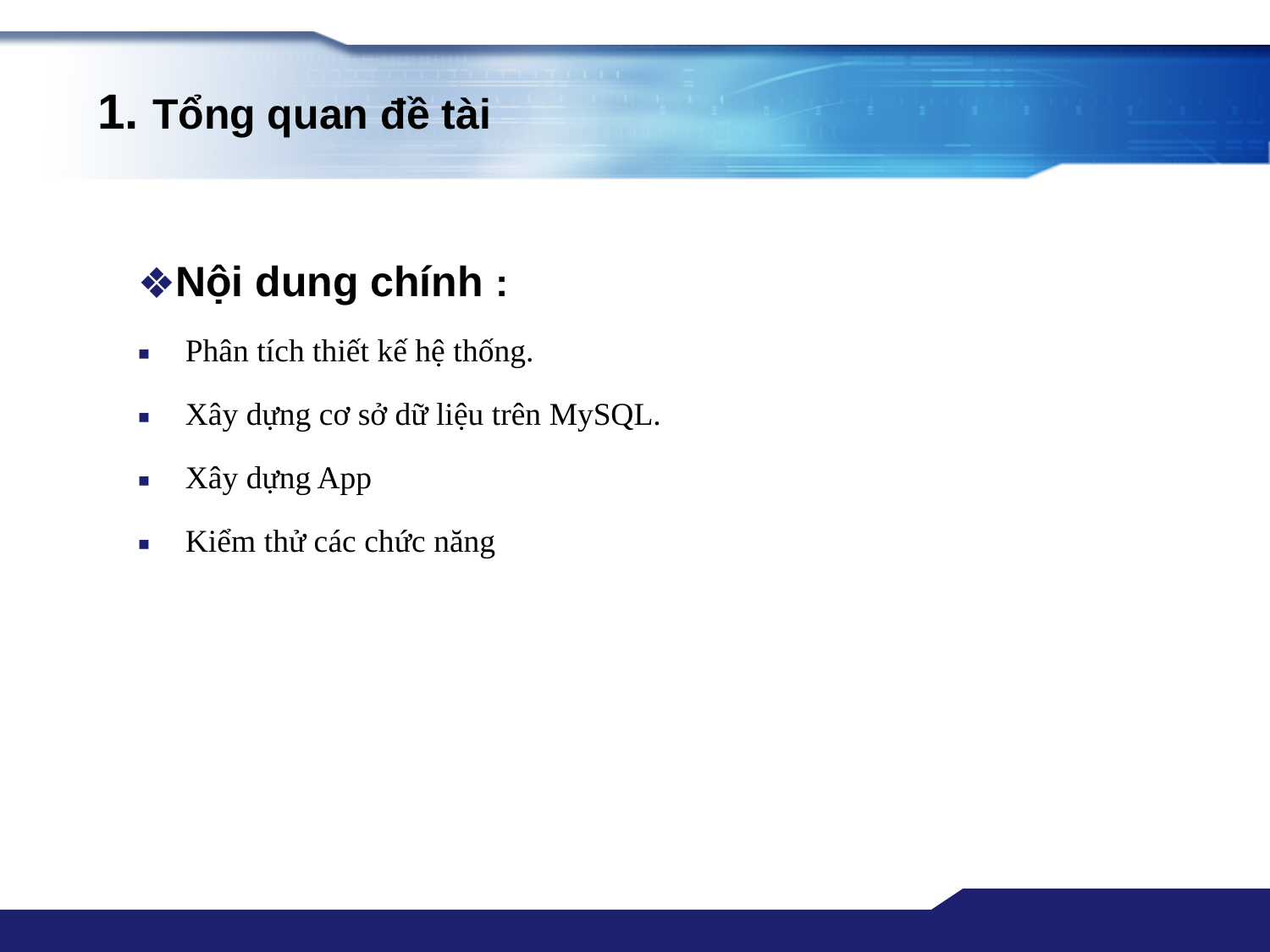

# 1. Tổng quan đề tài
Nội dung chính :
Phân tích thiết kế hệ thống.
Xây dựng cơ sở dữ liệu trên MySQL.
Xây dựng App
Kiểm thử các chức năng